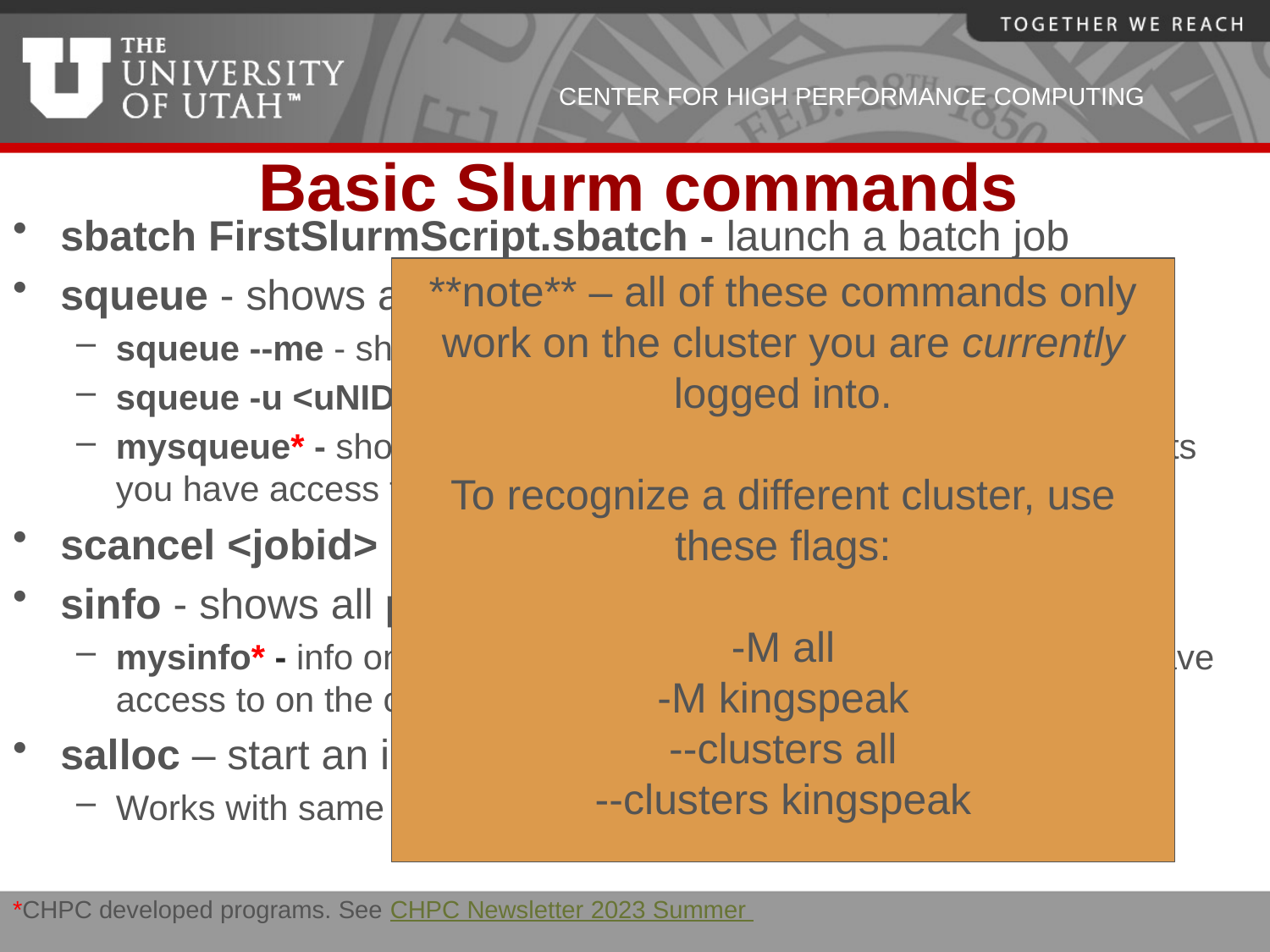

# Basic Slurm commands
sbatch FirstSlurmScript.sbatch - launch a batch job
squeue - shows all jobs in queue
squeue --me - shows only your jobs
squeue -u <uNID> - shows only your jobs
mysqueue* - shows job queue per partition and associated accounts you have access to on the cluster
scancel <jobid> - cancel a job
sinfo - shows all partitions/nodes state
mysinfo* - info on partitions/nodes and associated accounts you have access to on the cluster
salloc – start an interactive job
Works with same #SBATCH directives

*CHPC developed programs. See CHPC Newsletter 2023 Summer
**note** – all of these commands only work on the cluster you are currently logged into.

To recognize a different cluster, use these flags:

-M all
-M kingspeak
--clusters all
--clusters kingspeak